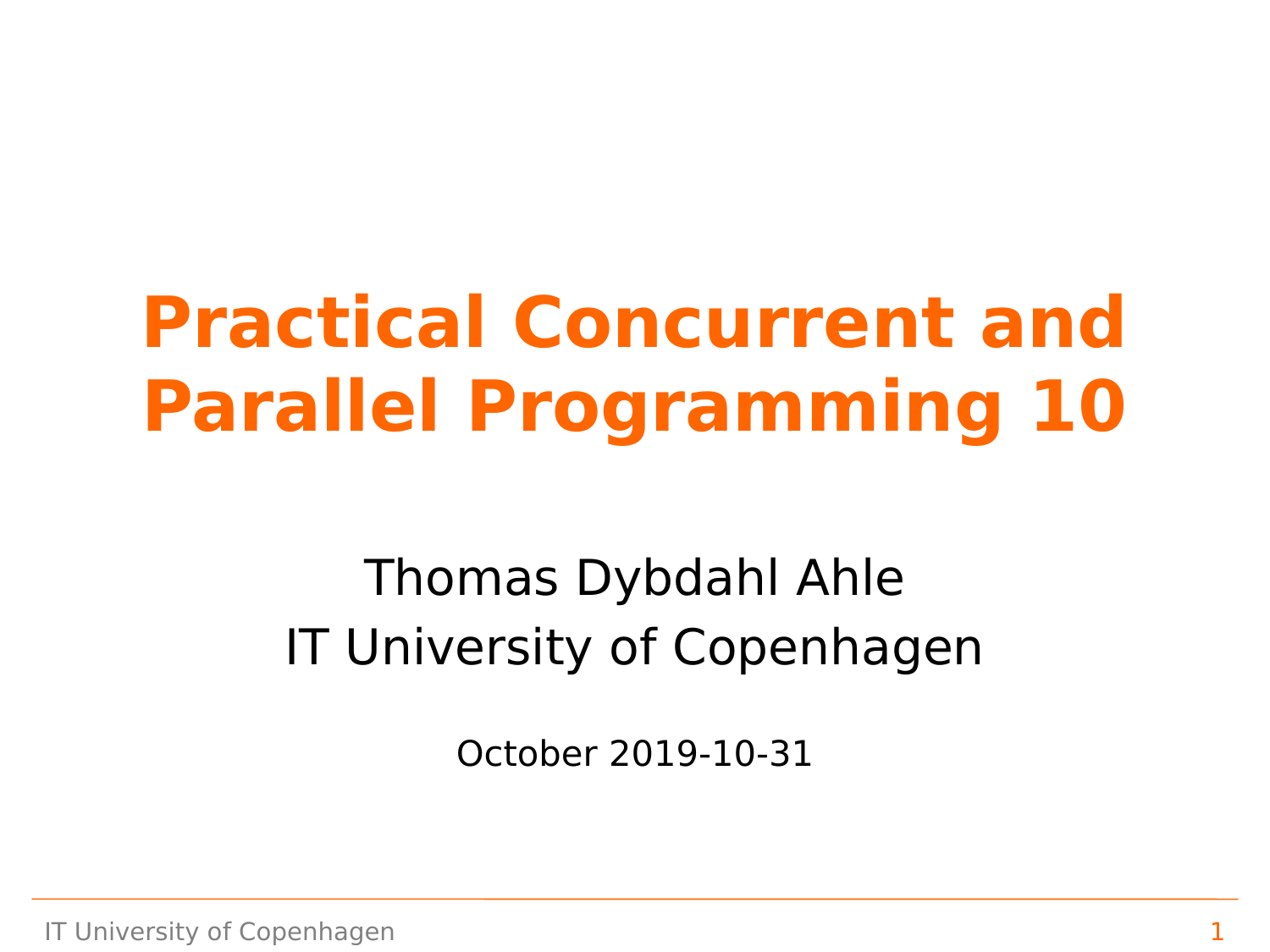

# Practical Concurrent and Parallel Programming 10
Thomas Dybdahl Ahle
IT University of Copenhagen

October 2019-10-31
1